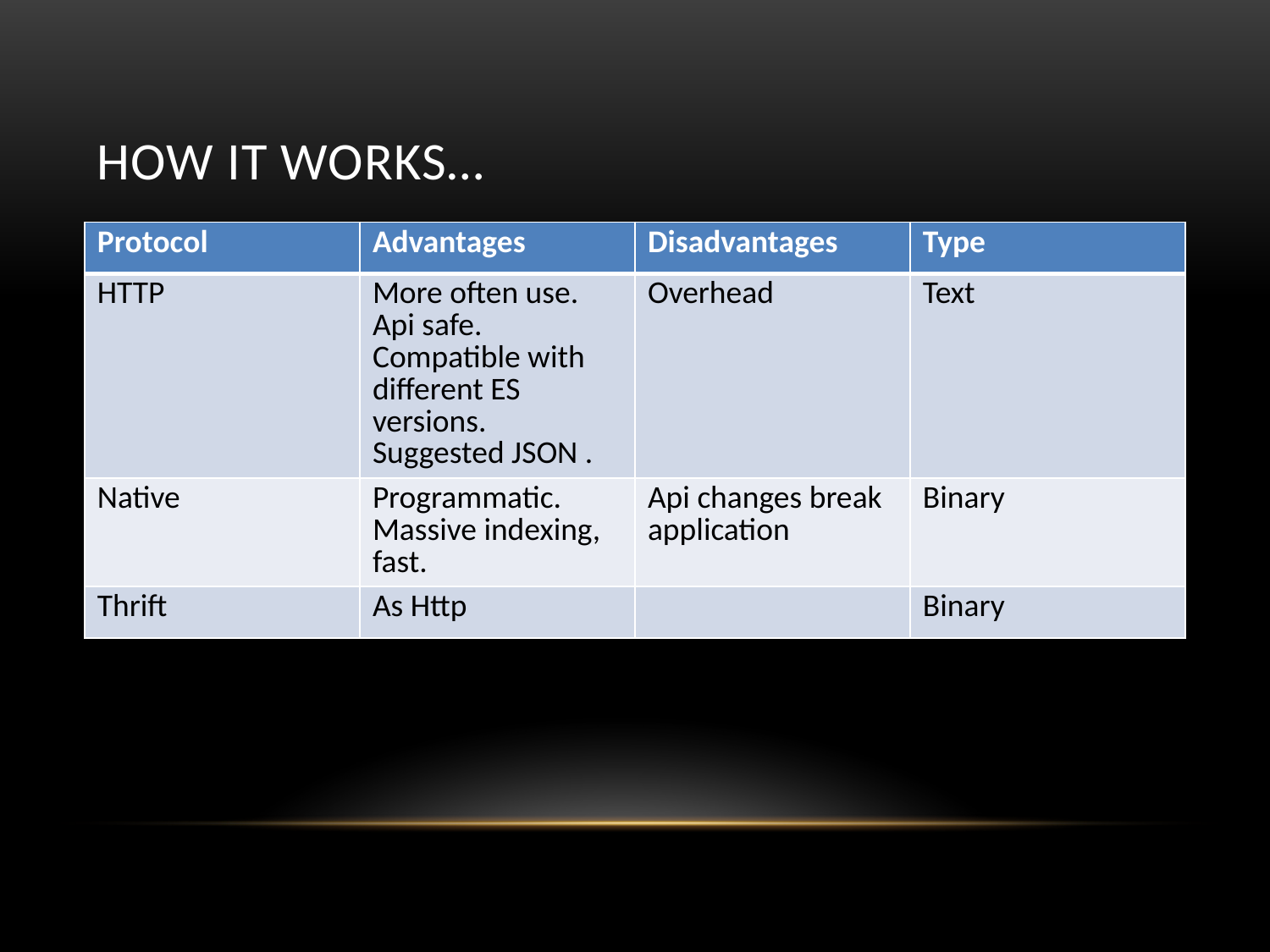

# How it works…
| Protocol | Advantages | Disadvantages | Type |
| --- | --- | --- | --- |
| HTTP | More often use. Api safe. Compatible with different ES versions. Suggested JSON . | Overhead | Text |
| Native | Programmatic. Massive indexing, fast. | Api changes break application | Binary |
| Thrift | As Http |  | Binary |